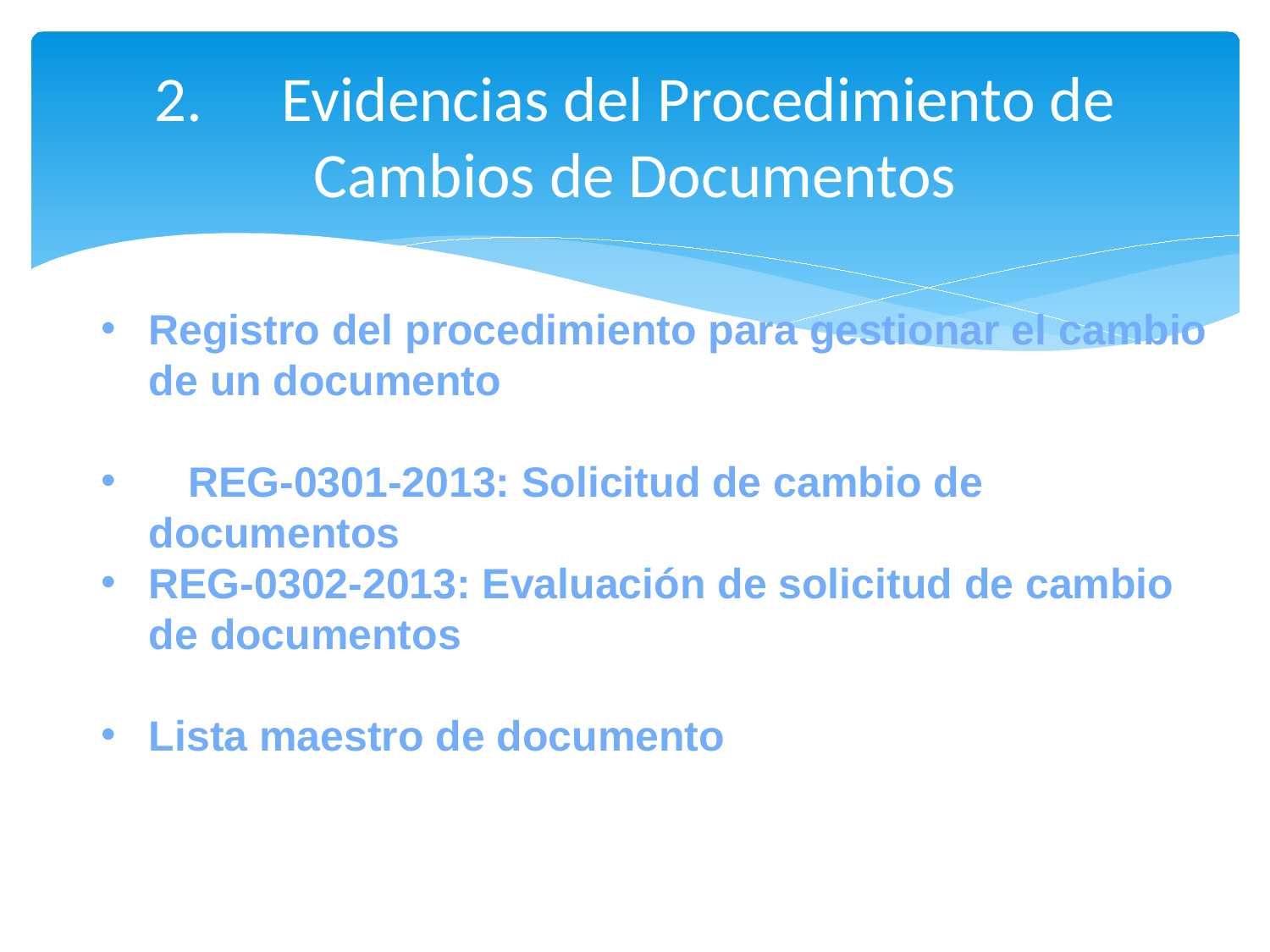

# 2.	Evidencias del Procedimiento de Cambios de Documentos
Registro del procedimiento para gestionar el cambio de un documento

	REG-0301-2013: Solicitud de cambio de documentos
REG-0302-2013: Evaluación de solicitud de cambio de documentos

Lista maestro de documento